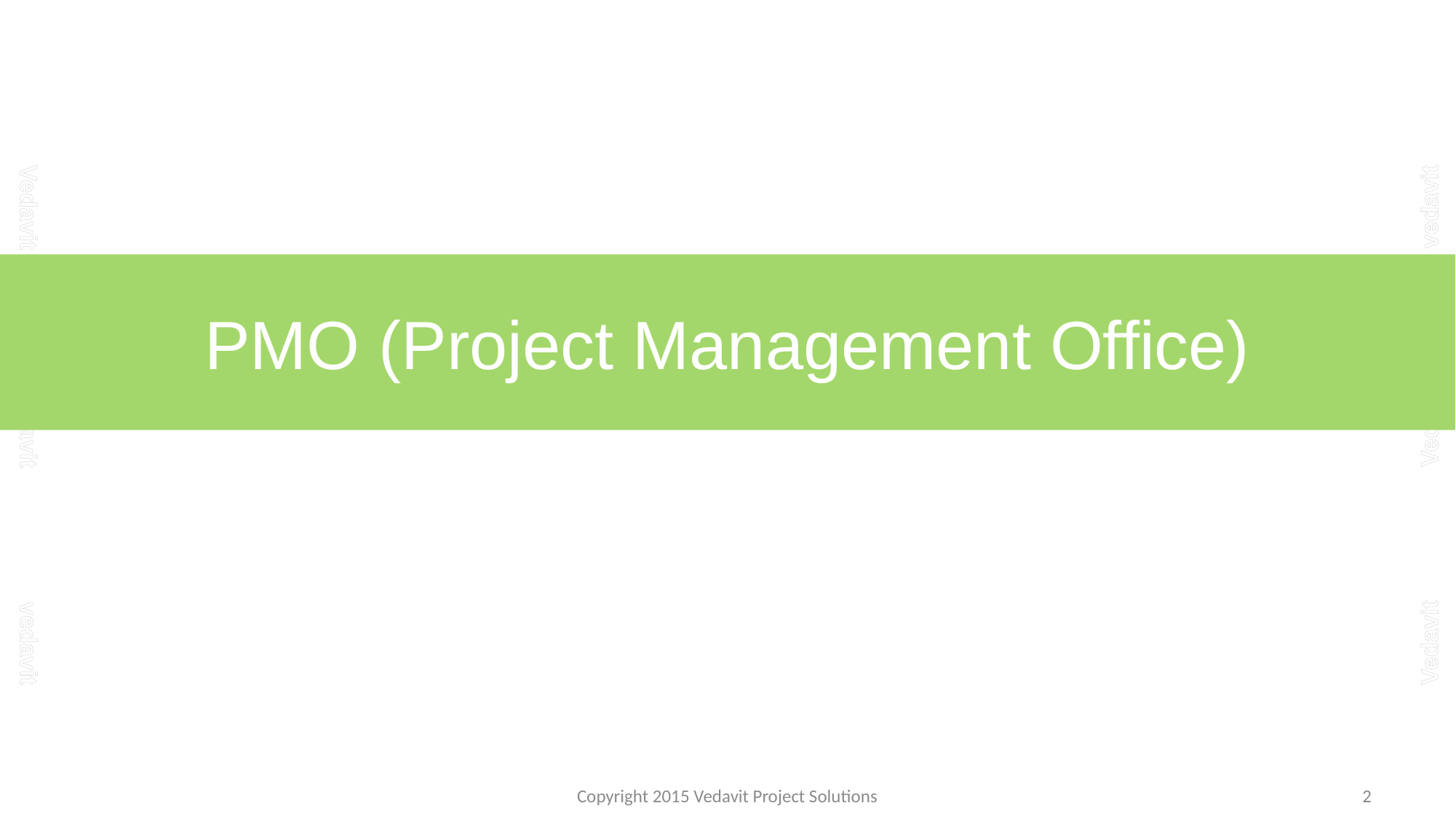

# PMO (Project Management Office)

Copyright 2015 Vedavit Project Solutions
2